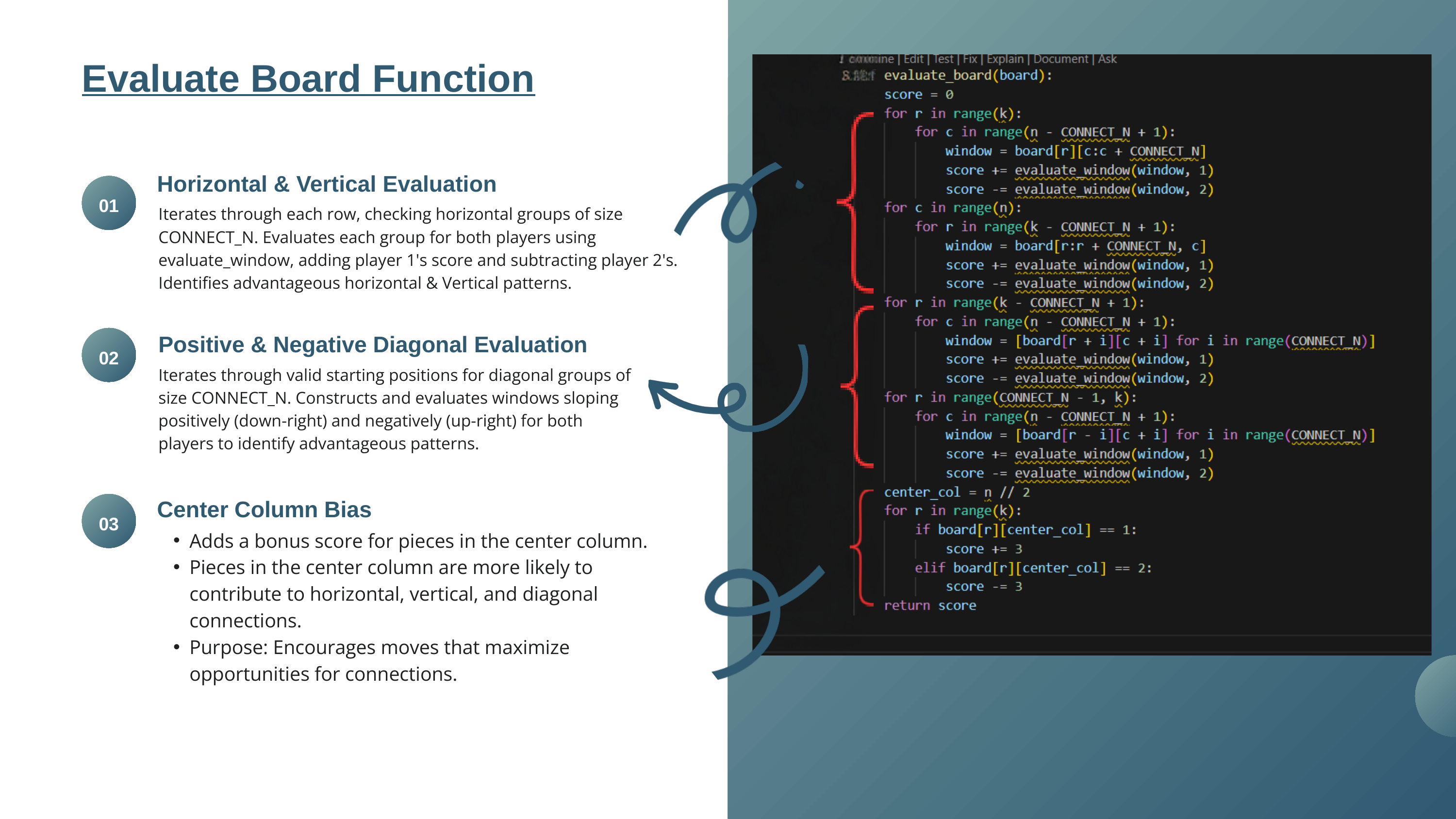

Evaluate Board Function

Horizontal & Vertical Evaluation

01
Iterates through each row, checking horizontal groups of size CONNECT_N. Evaluates each group for both players using evaluate_window, adding player 1's score and subtracting player 2's. Identifies advantageous horizontal & Vertical patterns.

Positive & Negative Diagonal Evaluation

02

Iterates through valid starting positions for diagonal groups of size CONNECT_N. Constructs and evaluates windows sloping positively (down-right) and negatively (up-right) for both players to identify advantageous patterns.

Center Column Bias

03

Adds a bonus score for pieces in the center column.
Pieces in the center column are more likely to contribute to horizontal, vertical, and diagonal connections.
Purpose: Encourages moves that maximize opportunities for connections.